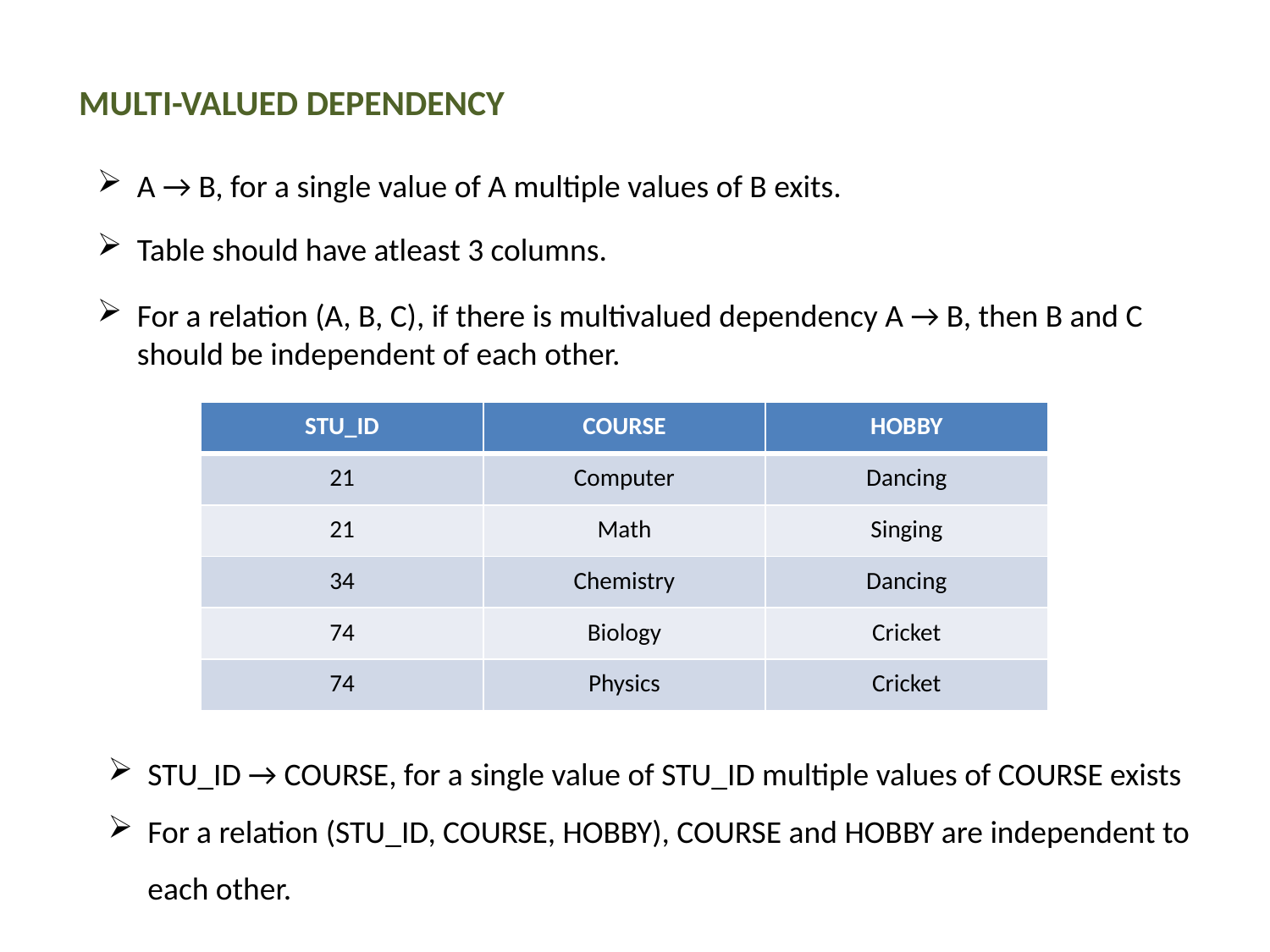

MULTI-VALUED DEPENDENCY
# A → B, for a single value of A multiple values of B exits.
Table should have atleast 3 columns.
For a relation (A, B, C), if there is multivalued dependency A → B, then B and C should be independent of each other.
| STU\_ID | COURSE | HOBBY |
| --- | --- | --- |
| 21 | Computer | Dancing |
| 21 | Math | Singing |
| 34 | Chemistry | Dancing |
| 74 | Biology | Cricket |
| 74 | Physics | Cricket |
STU_ID → COURSE, for a single value of STU_ID multiple values of COURSE exists
For a relation (STU_ID, COURSE, HOBBY), COURSE and HOBBY are independent to each other.